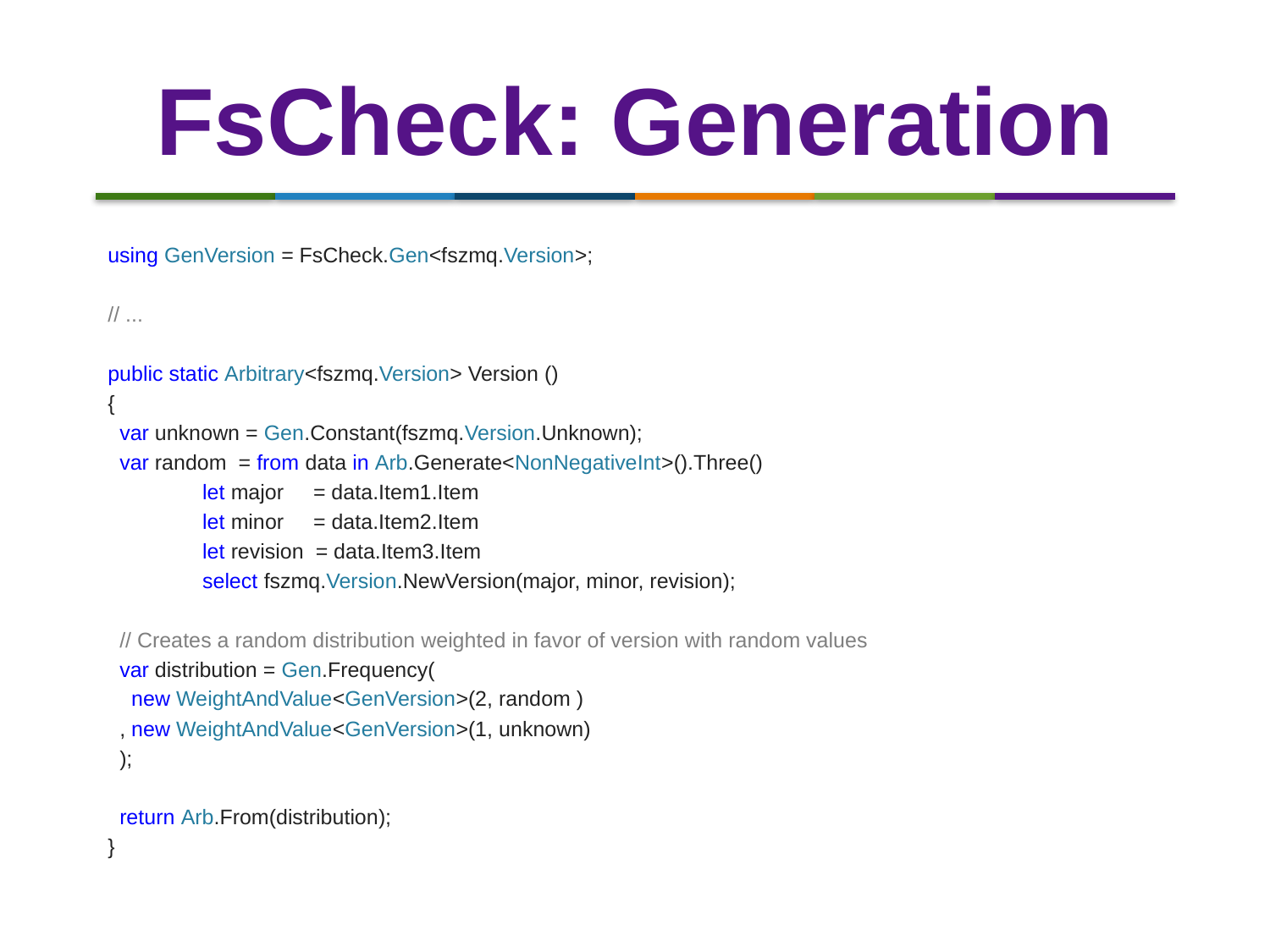

# FsCheck: Generation
using GenVersion = FsCheck.Gen<fszmq.Version>;

// ...

public static Arbitrary<fszmq.Version> Version ()
{
  var unknown = Gen.Constant(fszmq.Version.Unknown);
  var random  = from data in Arb.Generate<NonNegativeInt>().Three()
                let major     = data.Item1.Item
                let minor     = data.Item2.Item
                let revision  = data.Item3.Item
                select fszmq.Version.NewVersion(major, minor, revision);

  // Creates a random distribution weighted in favor of version with random values
  var distribution = Gen.Frequency(
    new WeightAndValue<GenVersion>(2, random )
  , new WeightAndValue<GenVersion>(1, unknown)
  );

  return Arb.From(distribution);
}